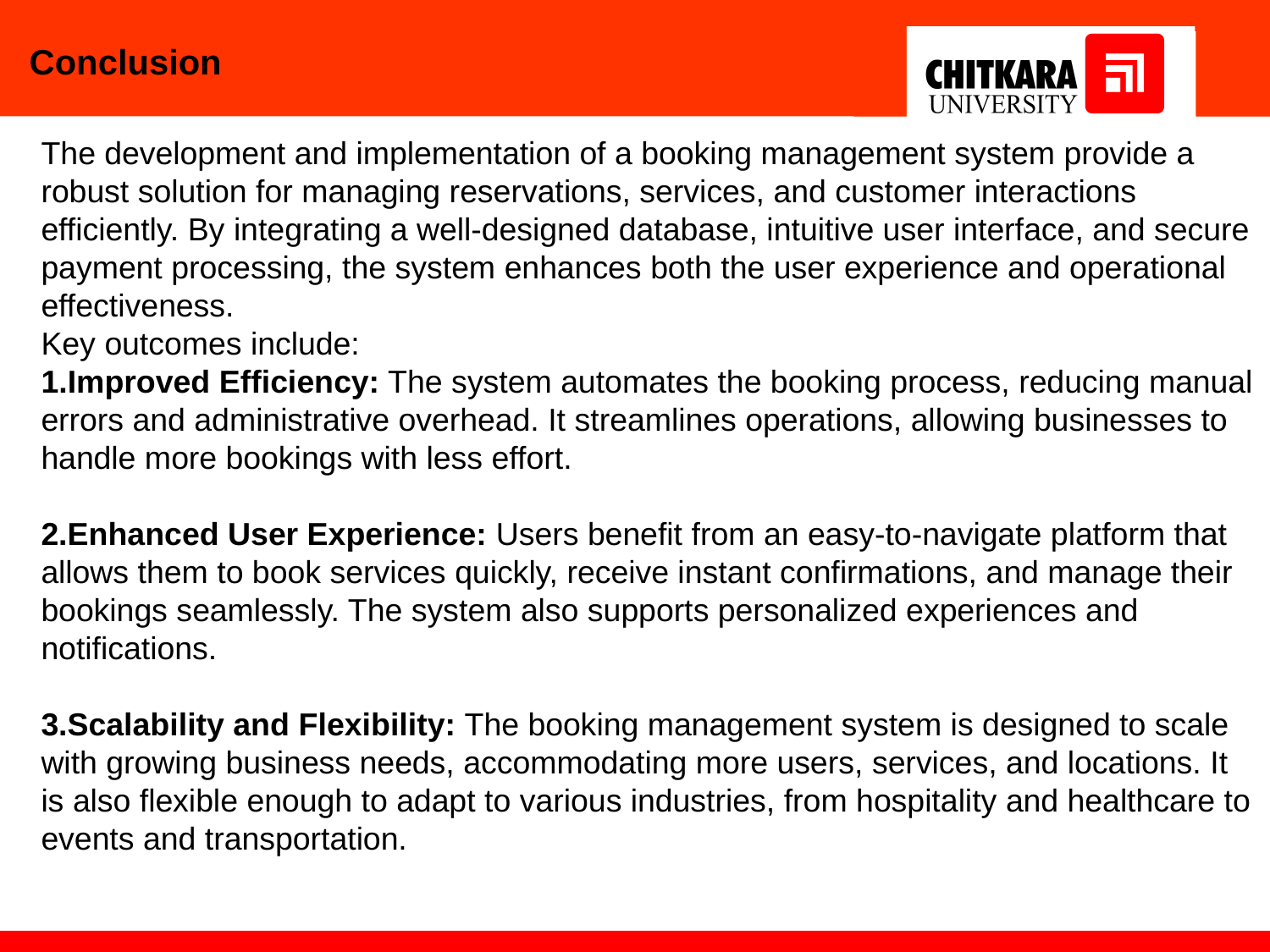

# Conclusion
The development and implementation of a booking management system provide a robust solution for managing reservations, services, and customer interactions efficiently. By integrating a well-designed database, intuitive user interface, and secure payment processing, the system enhances both the user experience and operational effectiveness.
Key outcomes include:
Improved Efficiency: The system automates the booking process, reducing manual errors and administrative overhead. It streamlines operations, allowing businesses to handle more bookings with less effort.

2.Enhanced User Experience: Users benefit from an easy-to-navigate platform that allows them to book services quickly, receive instant confirmations, and manage their bookings seamlessly. The system also supports personalized experiences and notifications.

3.Scalability and Flexibility: The booking management system is designed to scale with growing business needs, accommodating more users, services, and locations. It is also flexible enough to adapt to various industries, from hospitality and healthcare to events and transportation.